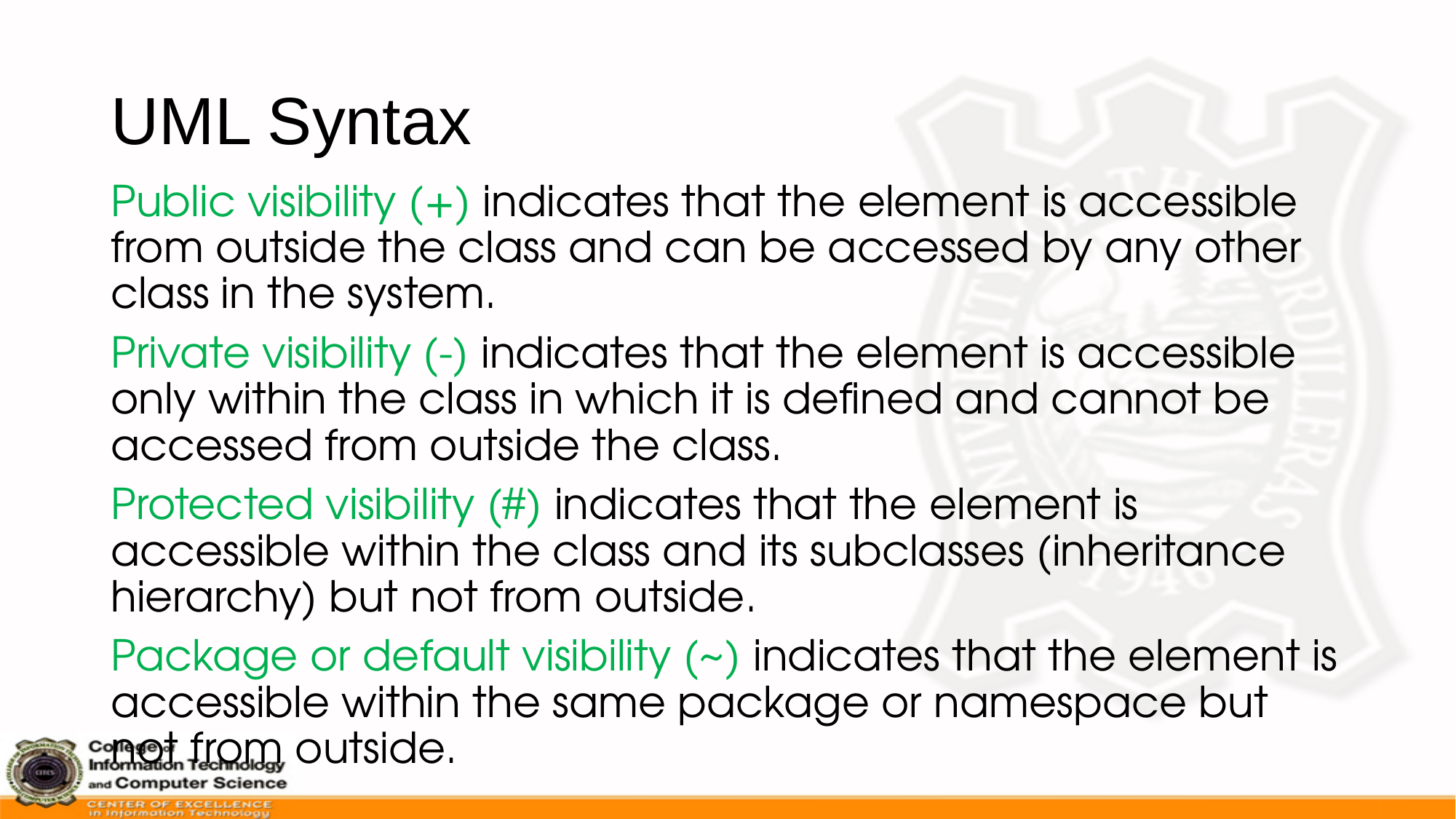

# UML Syntax
Public visibility (+) indicates that the element is accessible from outside the class and can be accessed by any other class in the system.
Private visibility (-) indicates that the element is accessible only within the class in which it is defined and cannot be accessed from outside the class.
Protected visibility (#) indicates that the element is accessible within the class and its subclasses (inheritance hierarchy) but not from outside.
Package or default visibility (~) indicates that the element is accessible within the same package or namespace but not from outside.